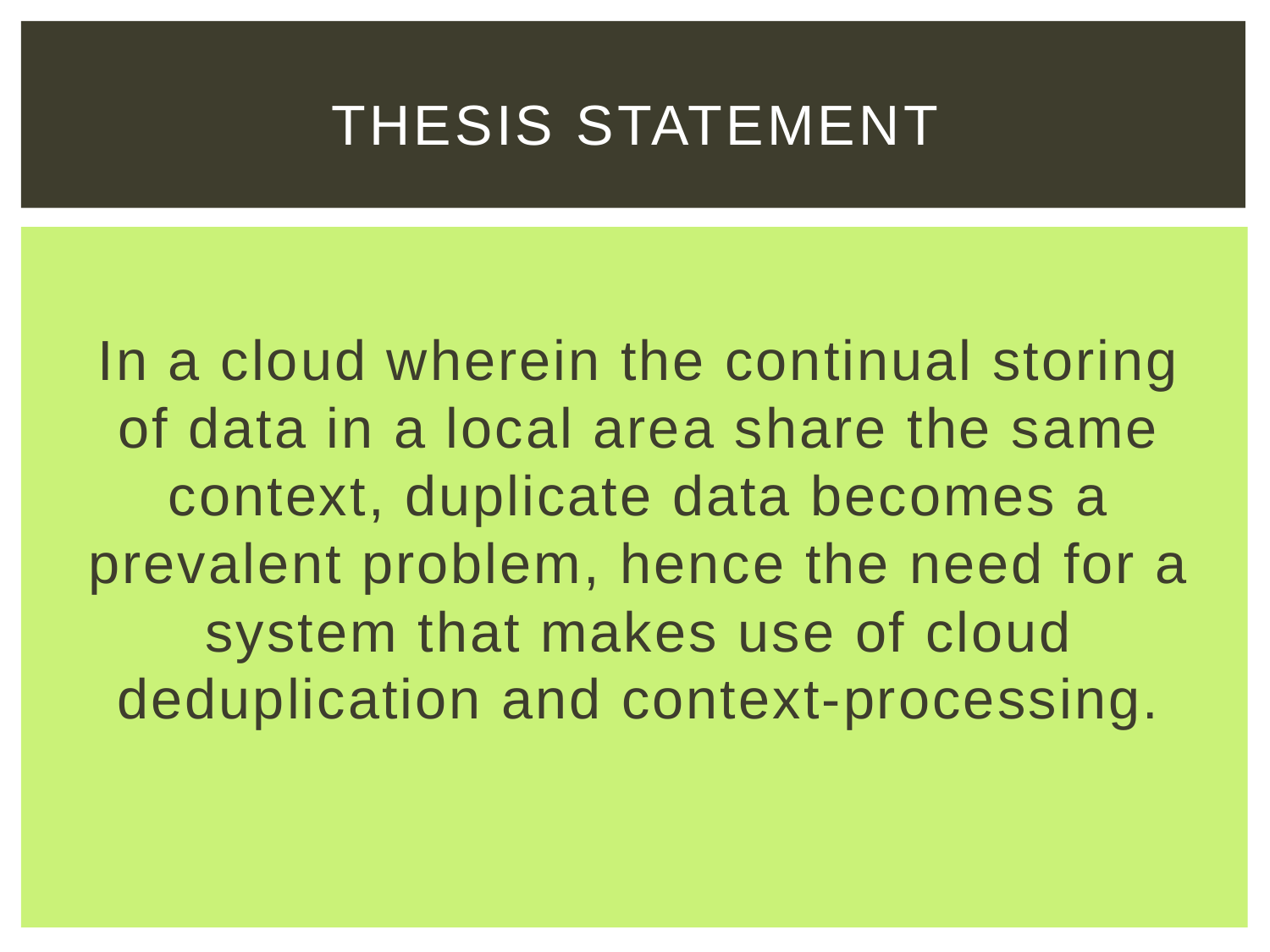

# THESIS STATEMENT

In a cloud wherein the continual storing of data in a local area share the same context, duplicate data becomes a prevalent problem, hence the need for a
system that makes use of cloud deduplication and context-processing.